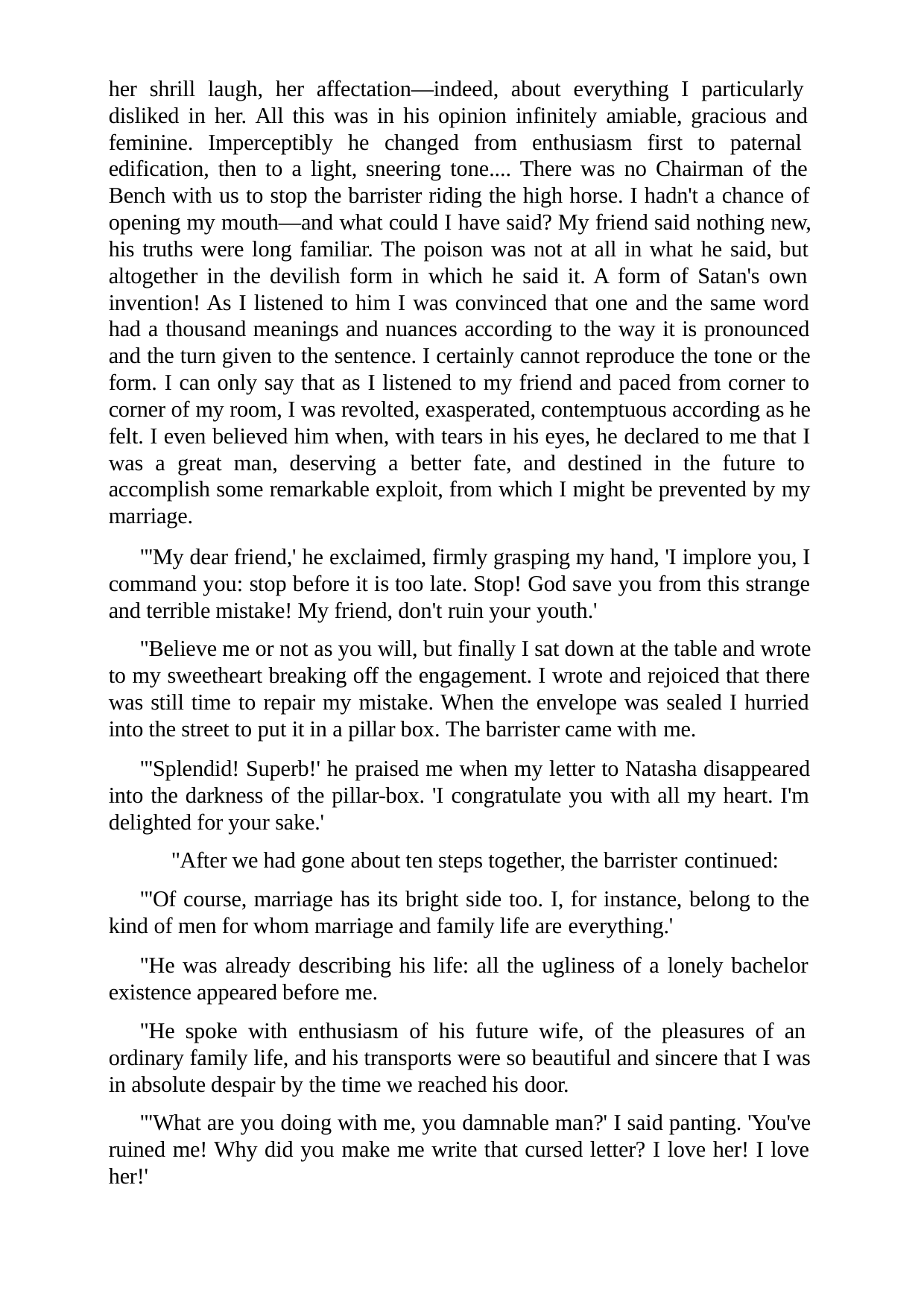

her shrill laugh, her affectation—indeed, about everything I particularly  disliked in her. All this was in his opinion infinitely amiable, gracious and  feminine. Imperceptibly he changed from enthusiasm first to paternal  edification, then to a light, sneering tone.... There was no Chairman of the  Bench with us to stop the barrister riding the high horse. I hadn't a chance of  opening my mouth—and what could I have said? My friend said nothing new,  his truths were long familiar. The poison was not at all in what he said, but  altogether in the devilish form in which he said it. A form of Satan's own  invention! As I listened to him I was convinced that one and the same word  had a thousand meanings and nuances according to the way it is pronounced  and the turn given to the sentence. I certainly cannot reproduce the tone or the  form. I can only say that as I listened to my friend and paced from corner to  corner of my room, I was revolted, exasperated, contemptuous according as he  felt. I even believed him when, with tears in his eyes, he declared to me that I  was a great man, deserving a better fate, and destined in the future to  accomplish some remarkable exploit, from which I might be prevented by my  marriage.
"'My dear friend,' he exclaimed, firmly grasping my hand, 'I implore you, I  command you: stop before it is too late. Stop! God save you from this strange  and terrible mistake! My friend, don't ruin your youth.'
"Believe me or not as you will, but finally I sat down at the table and wrote  to my sweetheart breaking off the engagement. I wrote and rejoiced that there  was still time to repair my mistake. When the envelope was sealed I hurried  into the street to put it in a pillar box. The barrister came with me.
"'Splendid! Superb!' he praised me when my letter to Natasha disappeared  into the darkness of the pillar-box. 'I congratulate you with all my heart. I'm  delighted for your sake.'
"After we had gone about ten steps together, the barrister continued:
"'Of course, marriage has its bright side too. I, for instance, belong to the  kind of men for whom marriage and family life are everything.'
"He was already describing his life: all the ugliness of a lonely bachelor  existence appeared before me.
"He spoke with enthusiasm of his future wife, of the pleasures of an  ordinary family life, and his transports were so beautiful and sincere that I was  in absolute despair by the time we reached his door.
"'What are you doing with me, you damnable man?' I said panting. 'You've  ruined me! Why did you make me write that cursed letter? I love her! I love  her!'